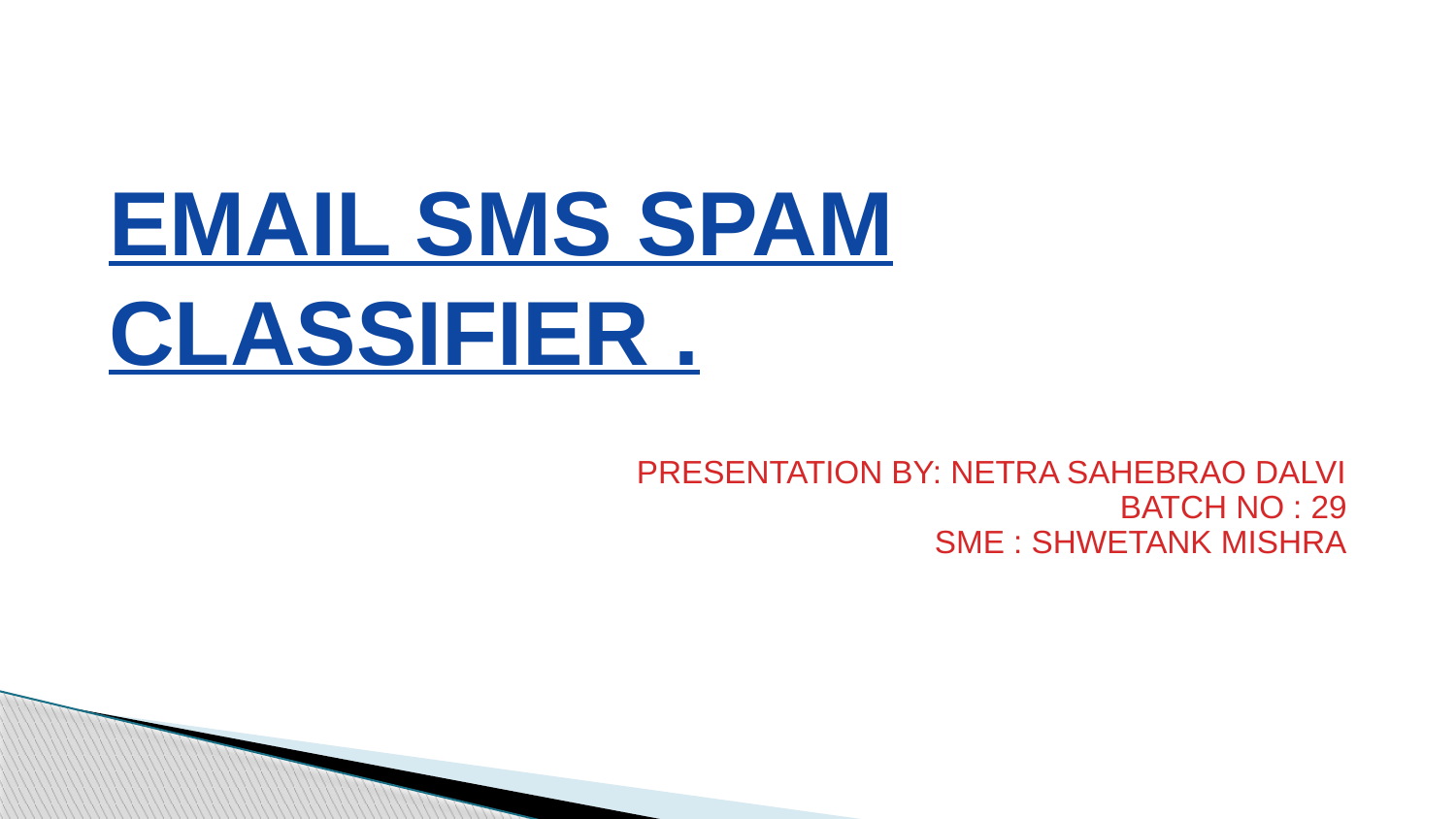

# EMAIL SMS SPAM CLASSIFIER .
PRESENTATION BY: NETRA SAHEBRAO DALVI
BATCH NO : 29
SME : SHWETANK MISHRA